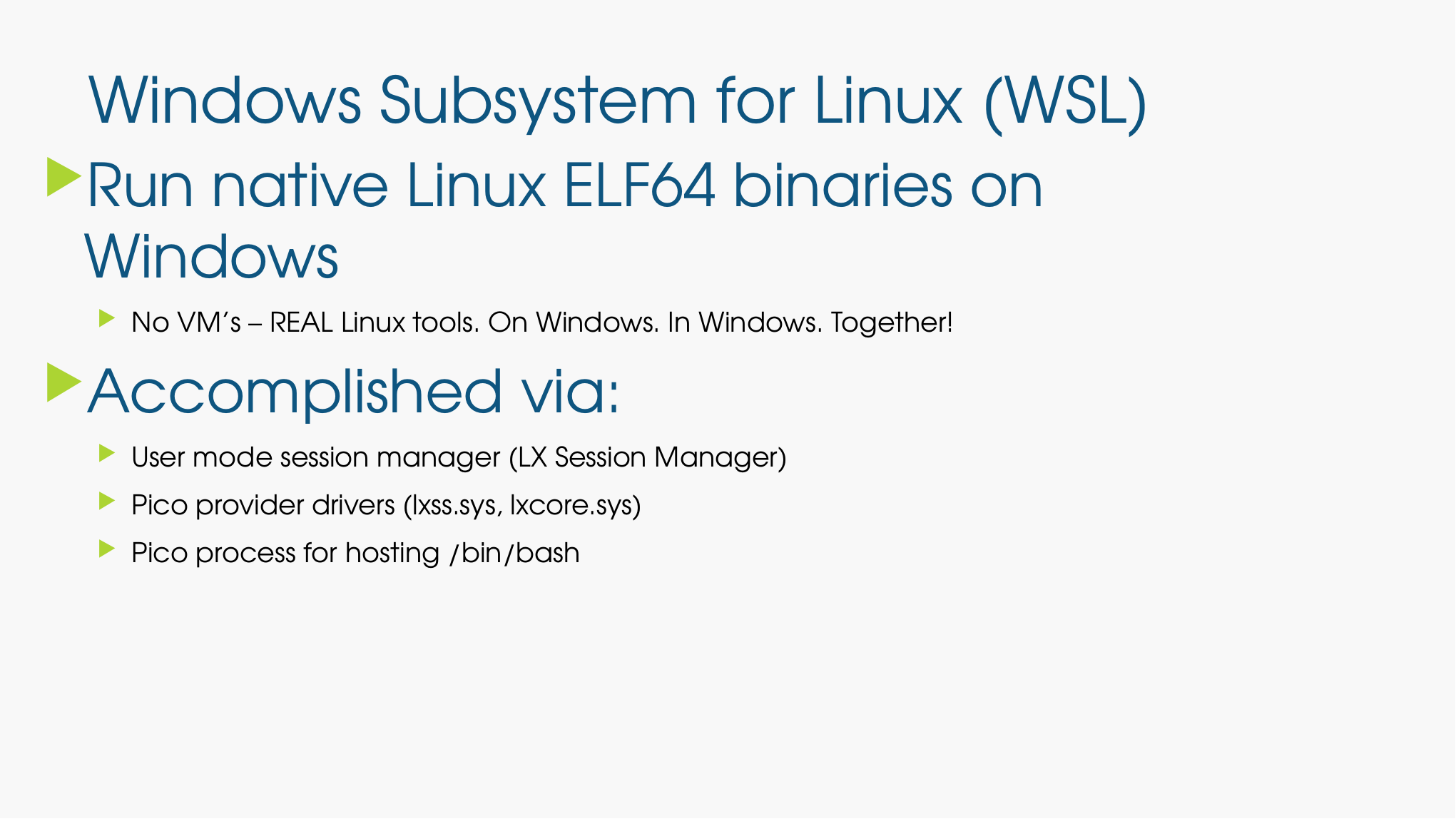

# Windows Subsystem for Linux (WSL)
Run native Linux ELF64 binaries on Windows
No VM’s – REAL Linux tools. On Windows. In Windows. Together!
Accomplished via:
User mode session manager (LX Session Manager)
Pico provider drivers (lxss.sys, lxcore.sys)
Pico process for hosting /bin/bash